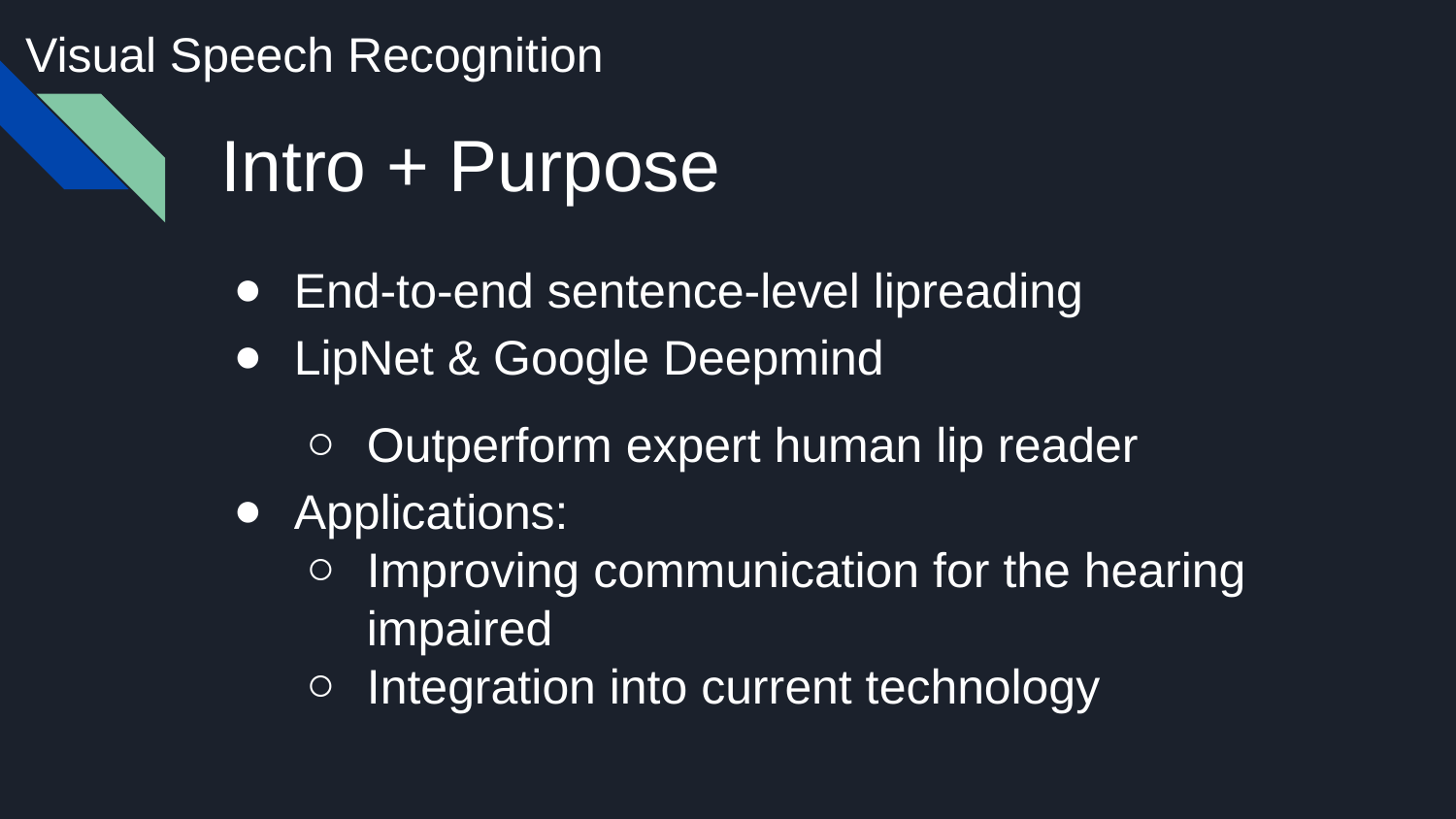

Visual Speech Recognition
# Intro + Purpose
End-to-end sentence-level lipreading
LipNet & Google Deepmind
Outperform expert human lip reader
Applications:
Improving communication for the hearing impaired
Integration into current technology